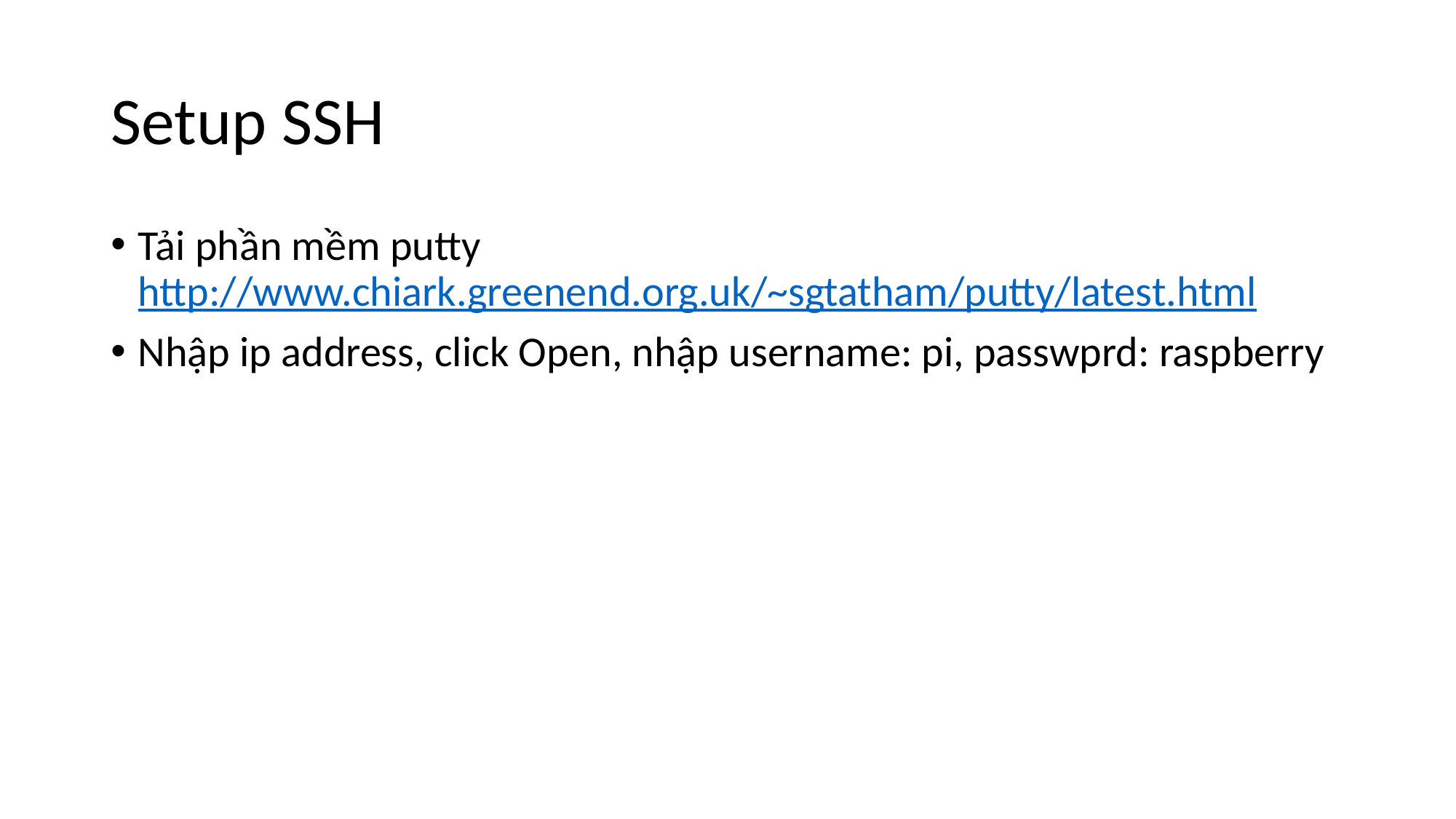

# Setup SSH
Tải phần mềm putty http://www.chiark.greenend.org.uk/~sgtatham/putty/latest.html
Nhập ip address, click Open, nhập username: pi, passwprd: raspberry